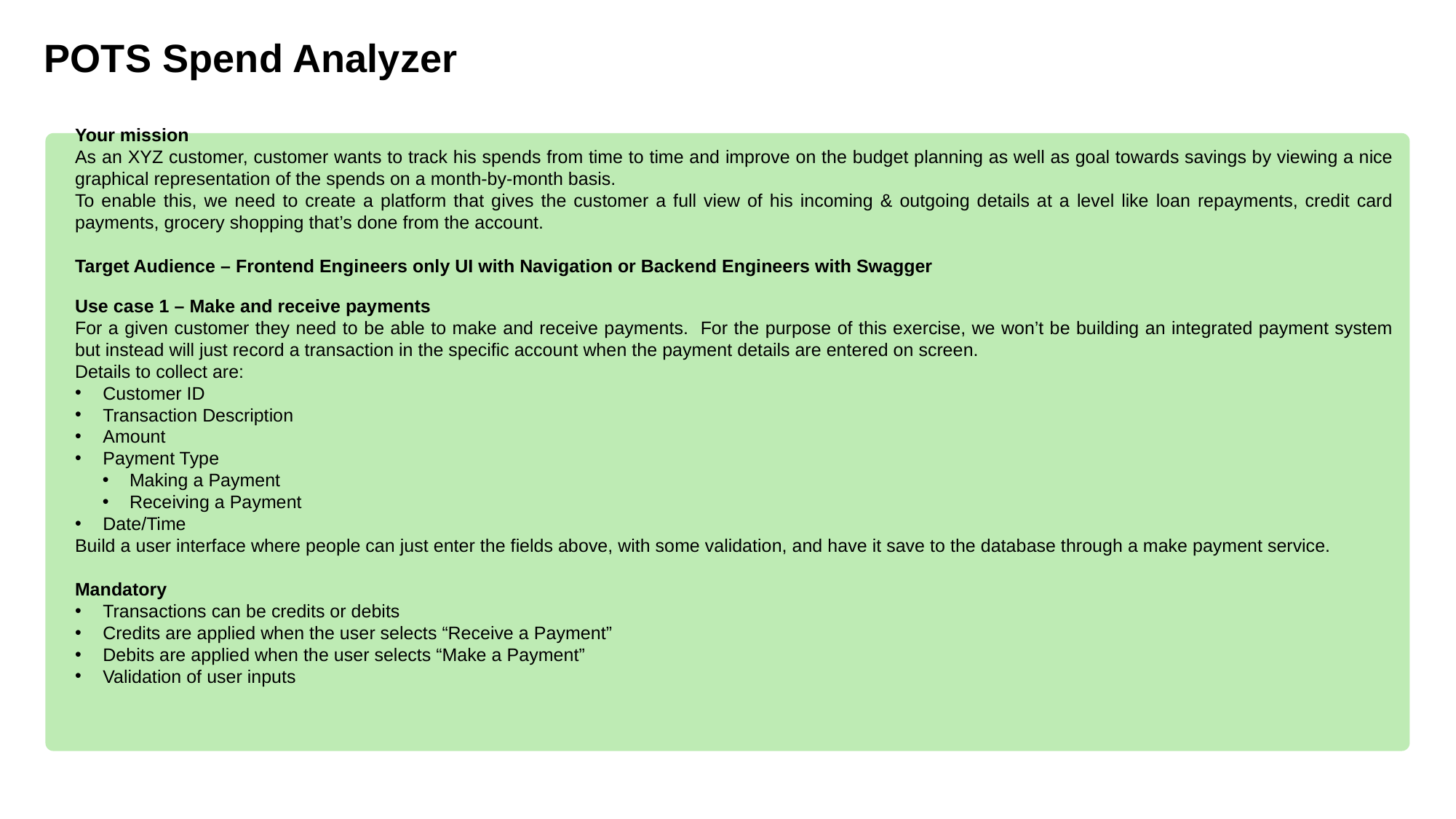

POTS Spend Analyzer
Your mission
As an XYZ customer, customer wants to track his spends from time to time and improve on the budget planning as well as goal towards savings by viewing a nice graphical representation of the spends on a month-by-month basis.
To enable this, we need to create a platform that gives the customer a full view of his incoming & outgoing details at a level like loan repayments, credit card payments, grocery shopping that’s done from the account.

Target Audience – Frontend Engineers only UI with Navigation or Backend Engineers with Swagger
Use case 1 – Make and receive payments
For a given customer they need to be able to make and receive payments.  For the purpose of this exercise, we won’t be building an integrated payment system but instead will just record a transaction in the specific account when the payment details are entered on screen.
Details to collect are:
Customer ID
Transaction Description
Amount
Payment Type
Making a Payment
Receiving a Payment
Date/Time
Build a user interface where people can just enter the fields above, with some validation, and have it save to the database through a make payment service.

Mandatory
Transactions can be credits or debits
Credits are applied when the user selects “Receive a Payment”
Debits are applied when the user selects “Make a Payment”
Validation of user inputs